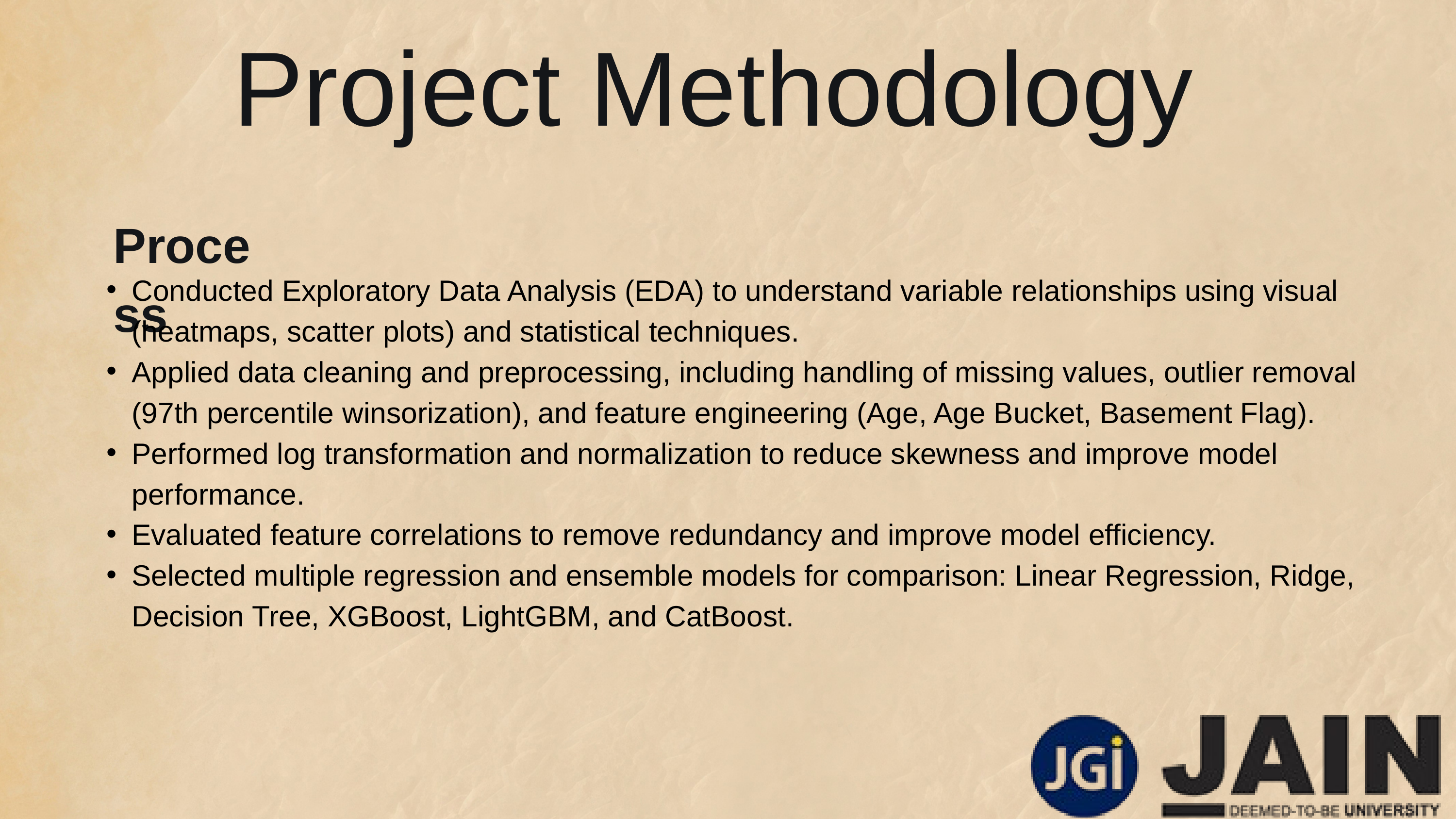

Project Methodology
Process
Conducted Exploratory Data Analysis (EDA) to understand variable relationships using visual (heatmaps, scatter plots) and statistical techniques.
Applied data cleaning and preprocessing, including handling of missing values, outlier removal (97th percentile winsorization), and feature engineering (Age, Age Bucket, Basement Flag).
Performed log transformation and normalization to reduce skewness and improve model performance.
Evaluated feature correlations to remove redundancy and improve model efficiency.
Selected multiple regression and ensemble models for comparison: Linear Regression, Ridge, Decision Tree, XGBoost, LightGBM, and CatBoost.